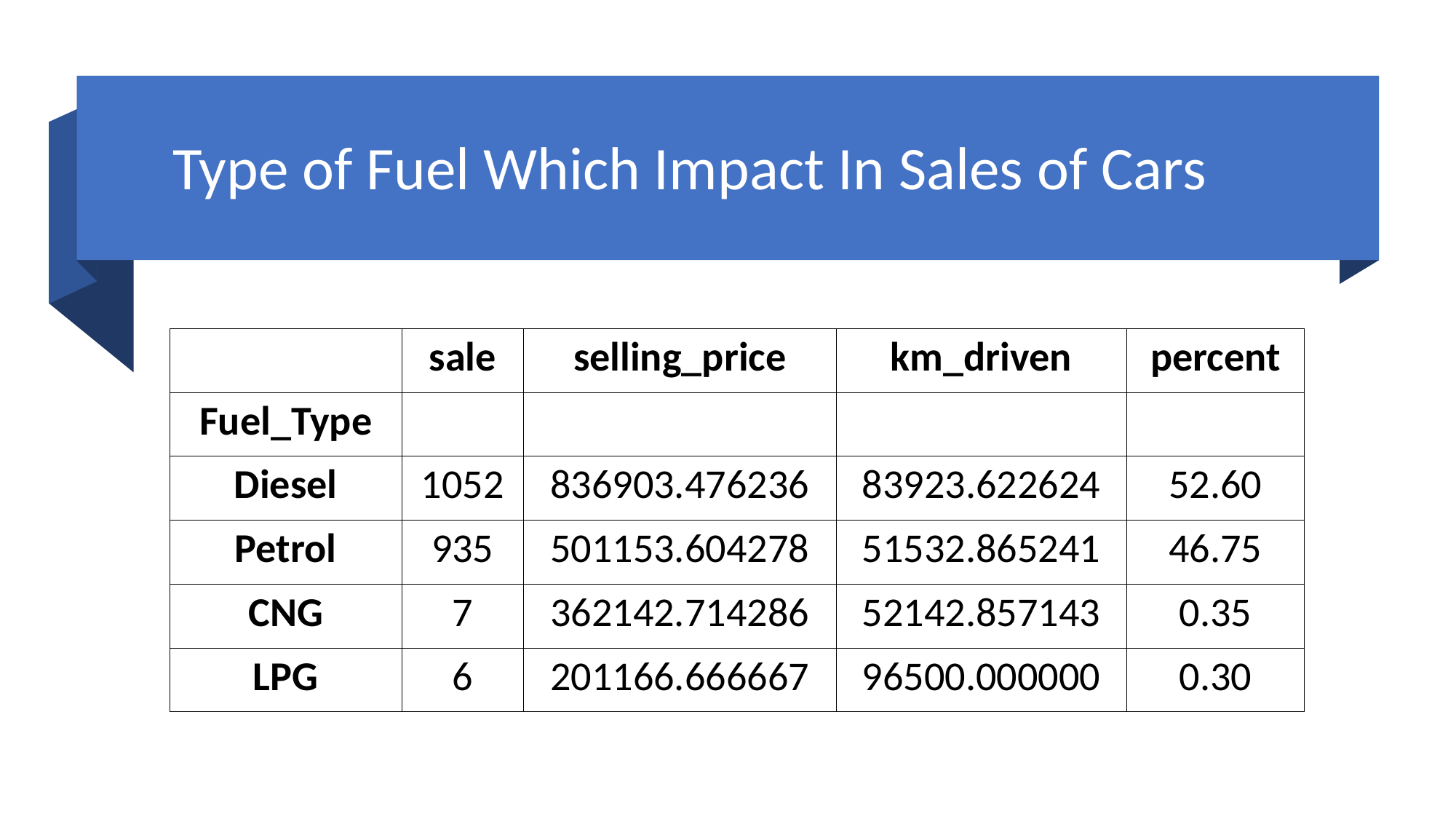

# Type of Fuel Which Impact In Sales of Cars
|  | sale | selling\_price | km\_driven | percent |
| --- | --- | --- | --- | --- |
| Fuel\_Type |  |  |  |  |
| Diesel | 1052 | 836903.476236 | 83923.622624 | 52.60 |
| Petrol | 935 | 501153.604278 | 51532.865241 | 46.75 |
| CNG | 7 | 362142.714286 | 52142.857143 | 0.35 |
| LPG | 6 | 201166.666667 | 96500.000000 | 0.30 |